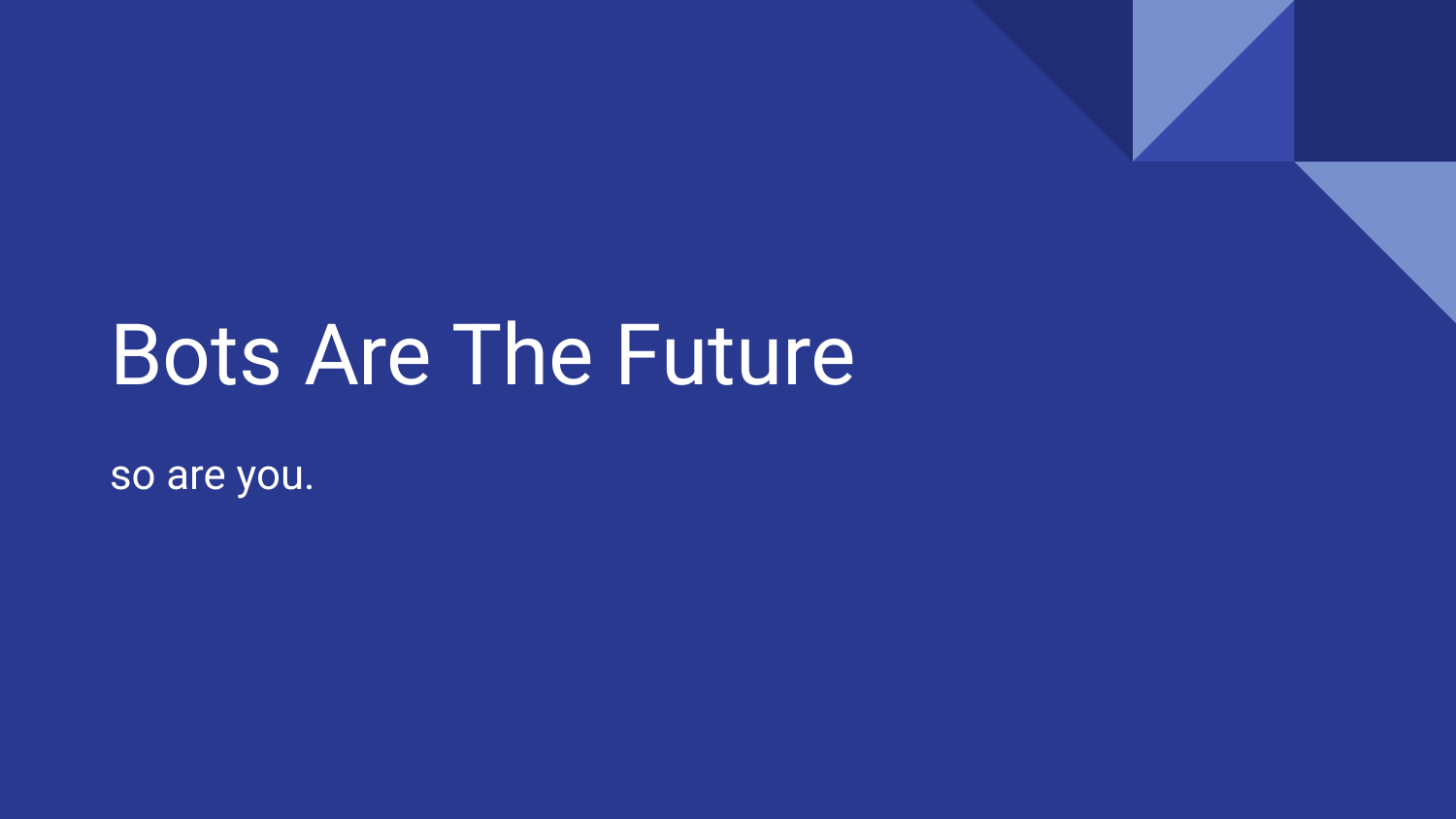

# Bots Are The Future
so are you.